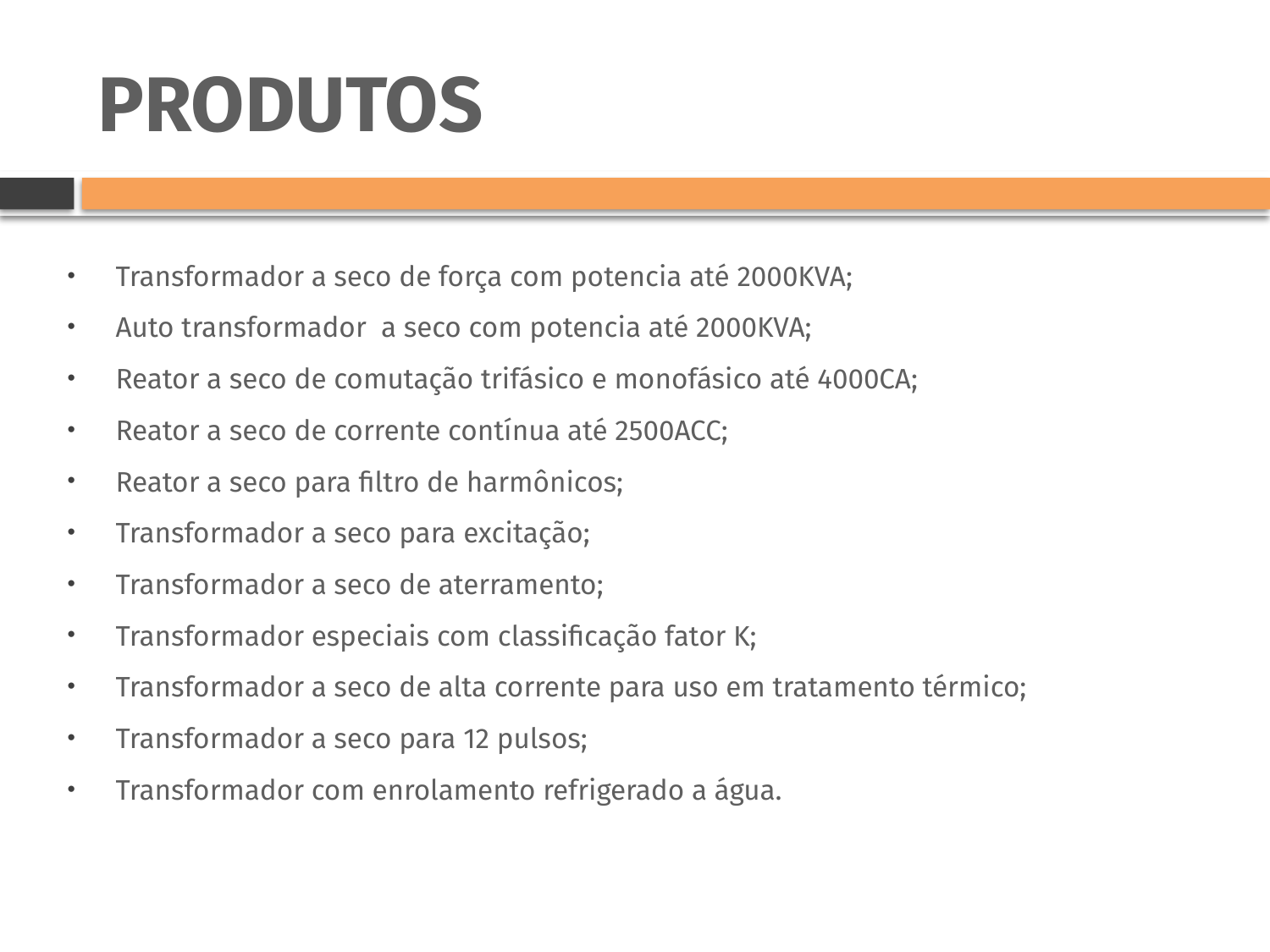

# PRODUTOS do Projeto
Transformador a seco de força com potencia até 2000KVA;
Auto transformador  a seco com potencia até 2000KVA;
Reator a seco de comutação trifásico e monofásico até 4000CA;
Reator a seco de corrente contínua até 2500ACC;
Reator a seco para filtro de harmônicos;
Transformador a seco para excitação;
Transformador a seco de aterramento;
Transformador especiais com classificação fator K;
Transformador a seco de alta corrente para uso em tratamento térmico;
Transformador a seco para 12 pulsos;
Transformador com enrolamento refrigerado a água.